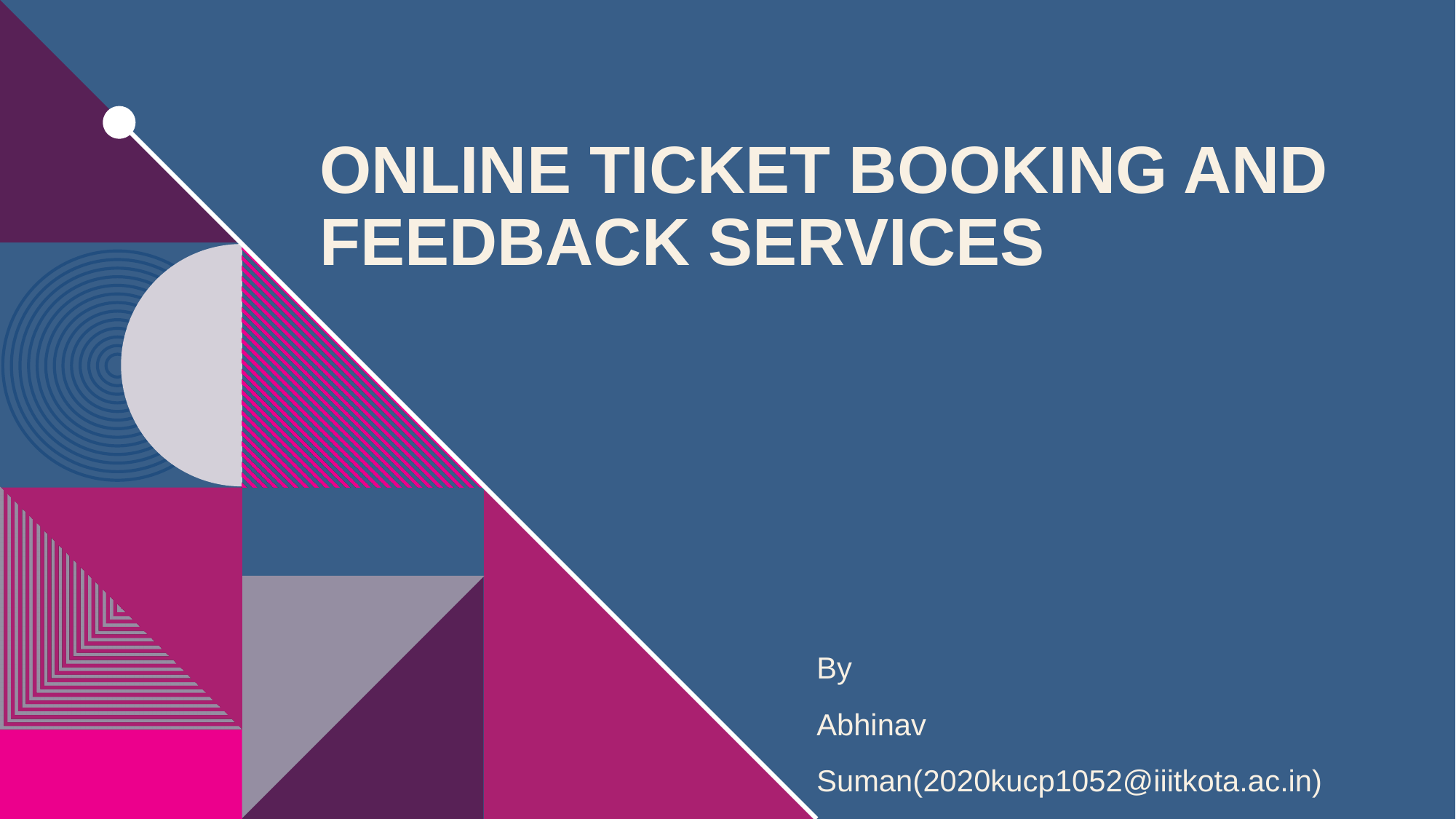

# ONLINE TICKET BOOKING AND FEEDBACK SERVICES
By
Abhinav Suman(2020kucp1052@iiitkota.ac.in)